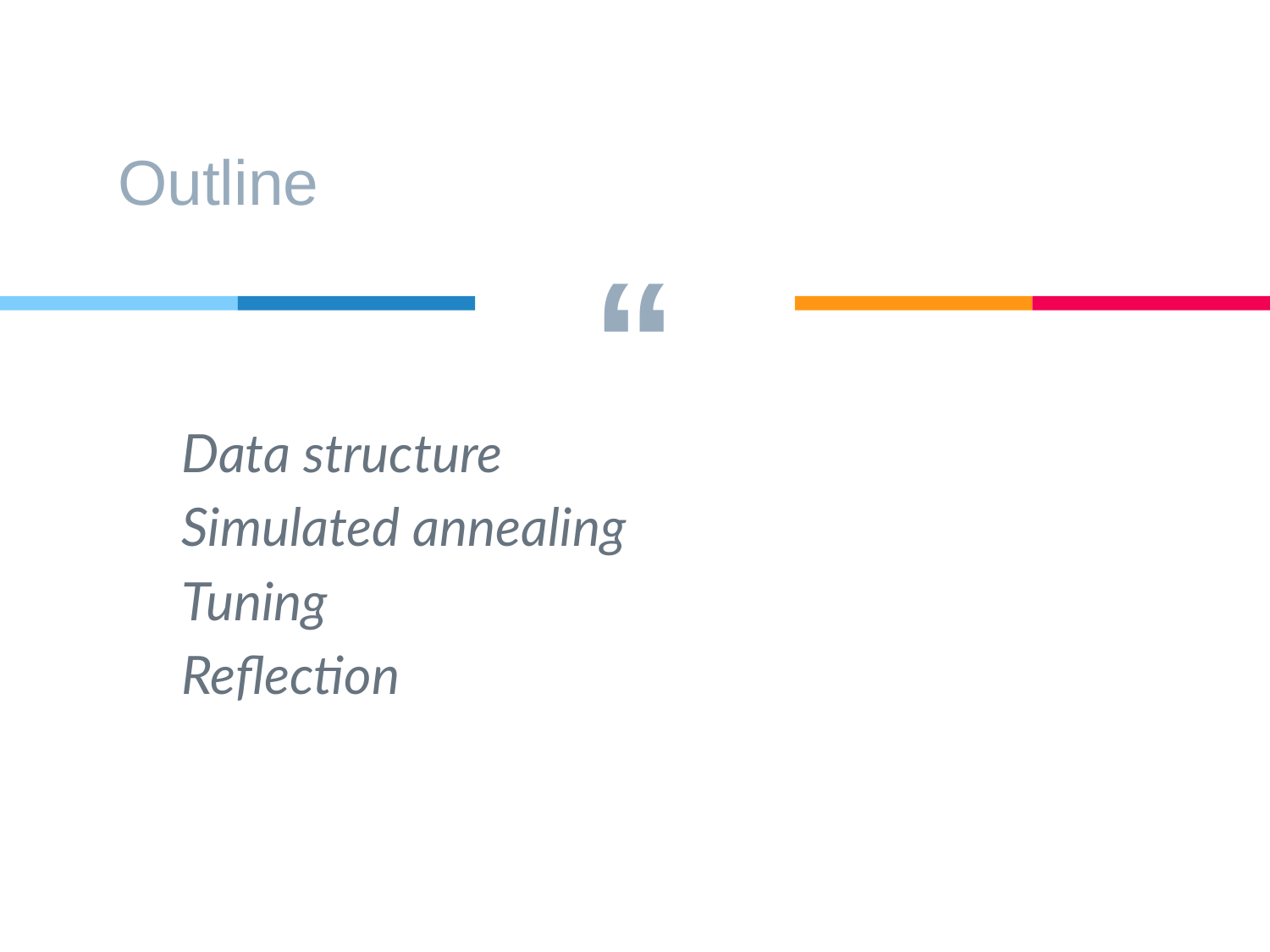

Outline
Data structure
Simulated annealing
Tuning
Reflection